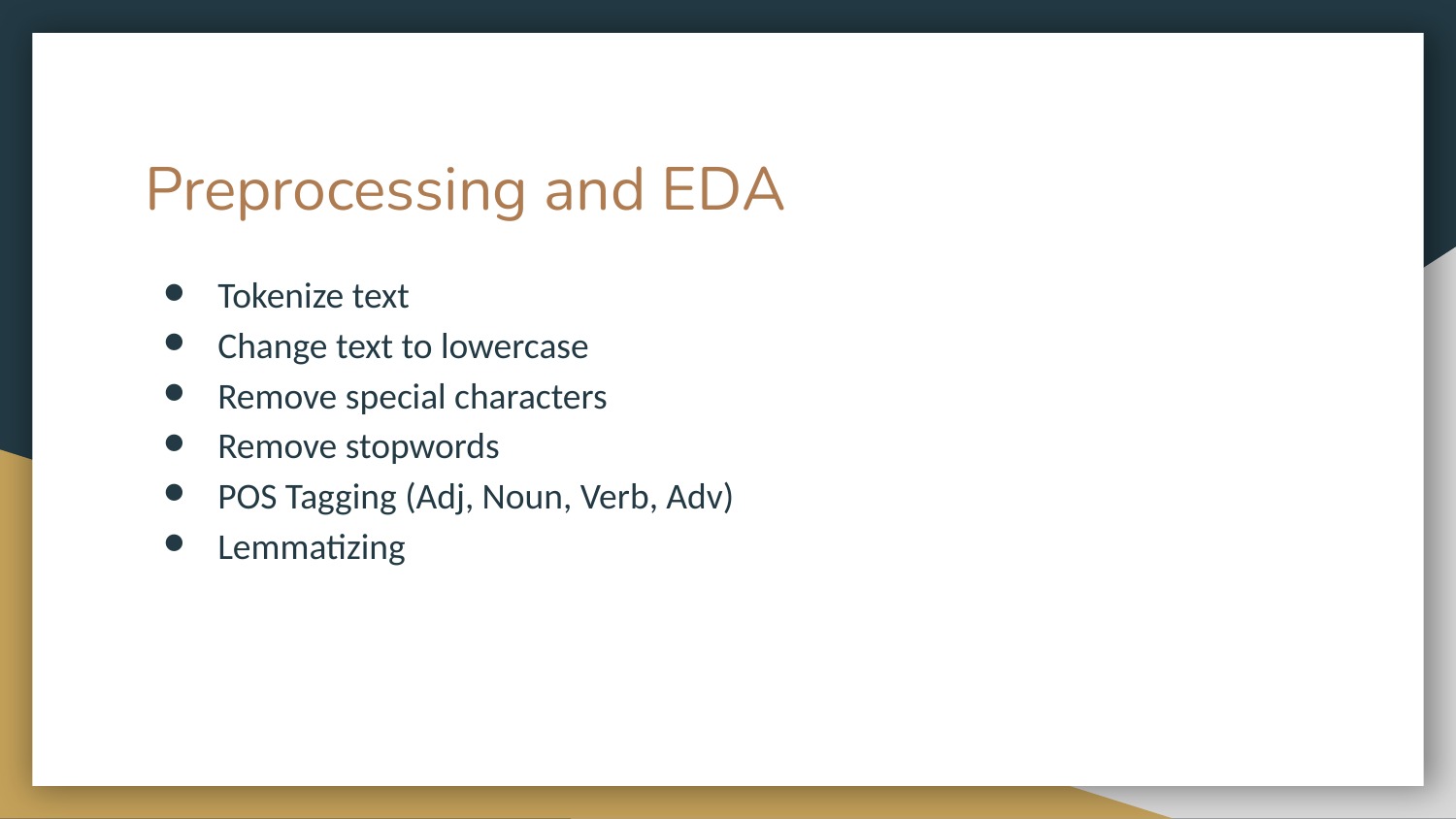

# Preprocessing and EDA

Tokenize text
Change text to lowercase
Remove special characters
Remove stopwords
POS Tagging (Adj, Noun, Verb, Adv)
Lemmatizing